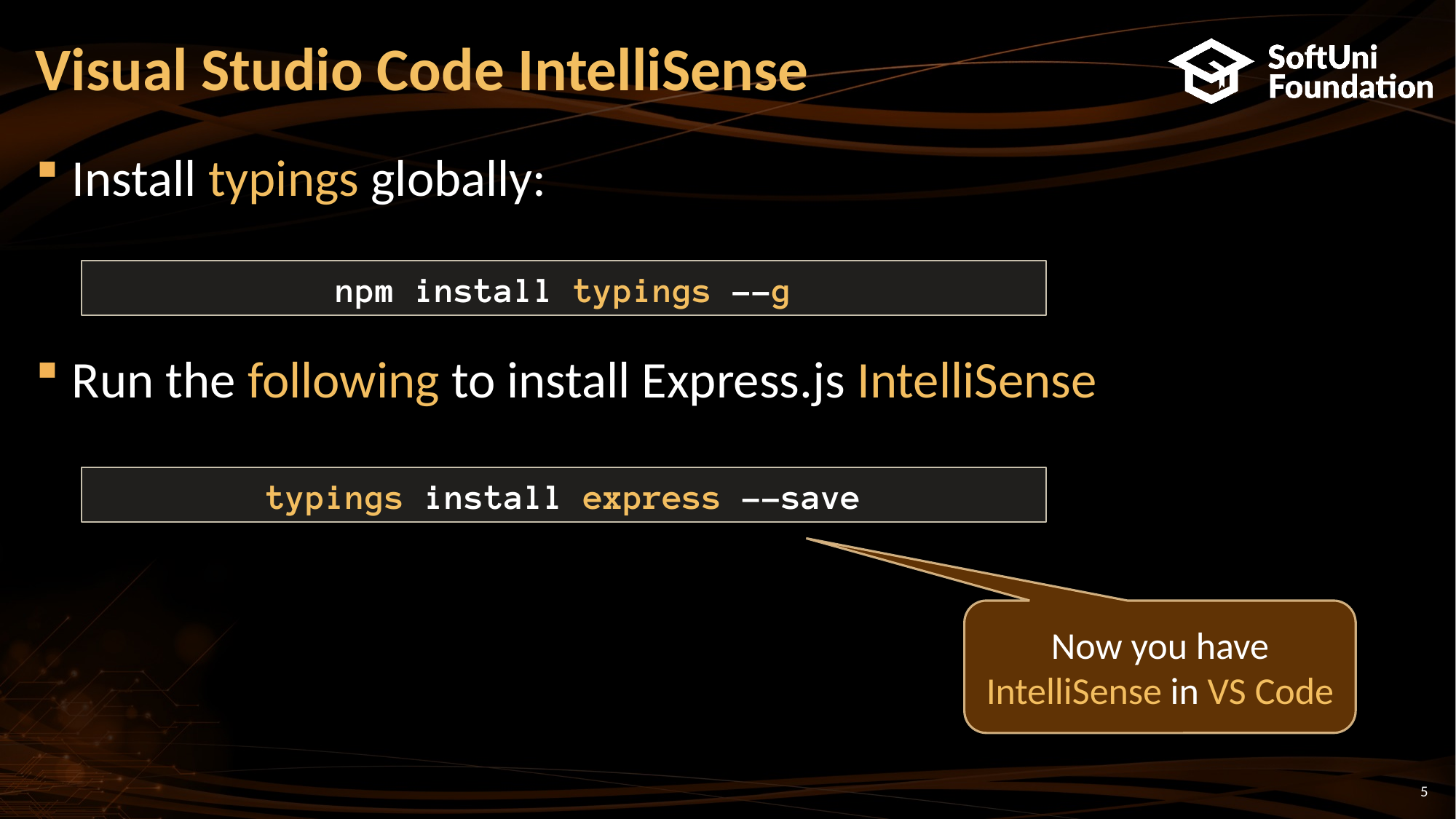

# Visual Studio Code IntelliSense
Install typings globally:
Run the following to install Express.js IntelliSense
npm install typings --g
typings install express --save
Now you have IntelliSense in VS Code
5